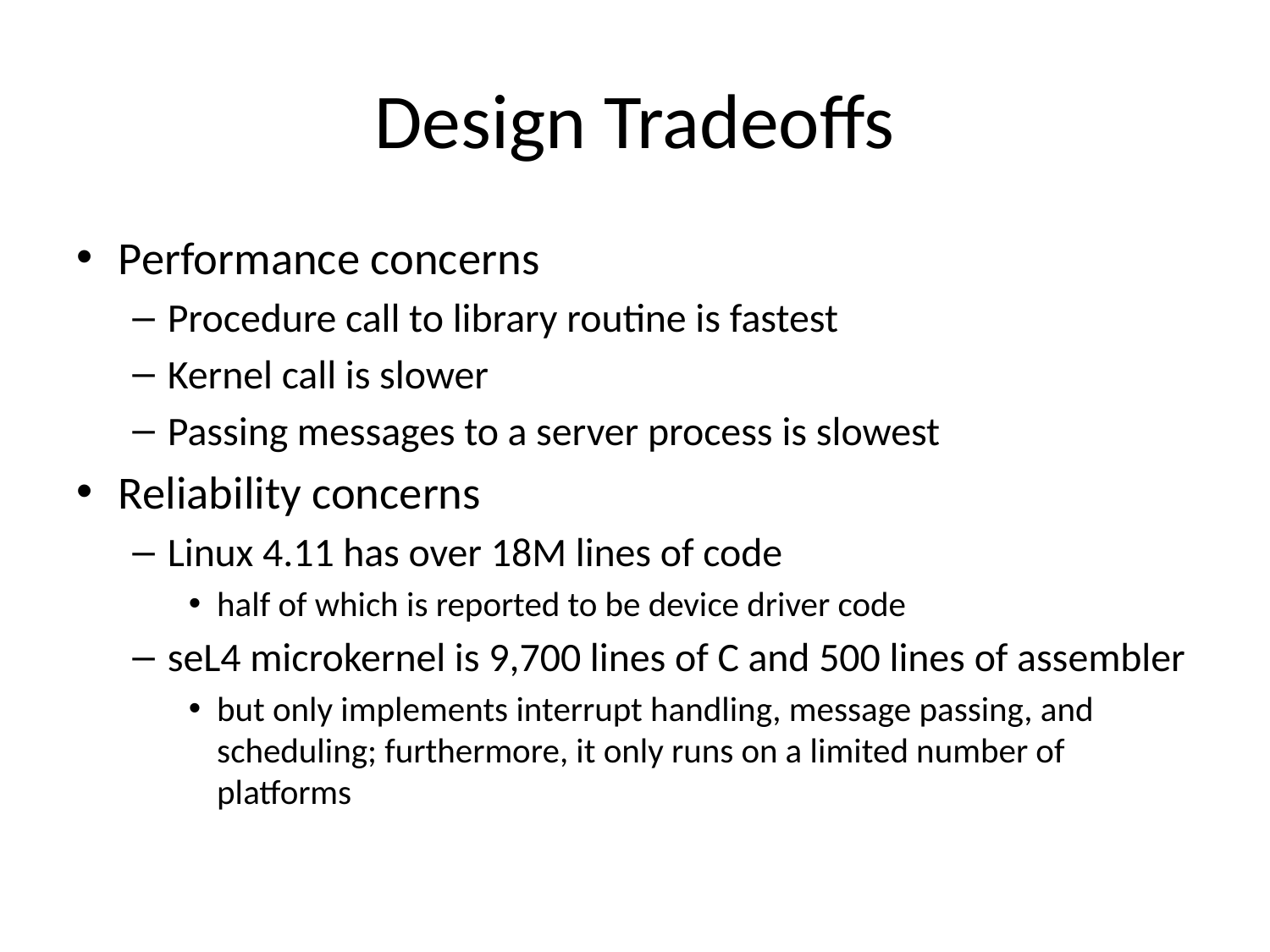

# Design Tradeoffs
Performance concerns
Procedure call to library routine is fastest
Kernel call is slower
Passing messages to a server process is slowest
Reliability concerns
Linux 4.11 has over 18M lines of code
half of which is reported to be device driver code
seL4 microkernel is 9,700 lines of C and 500 lines of assembler
but only implements interrupt handling, message passing, and scheduling; furthermore, it only runs on a limited number of platforms